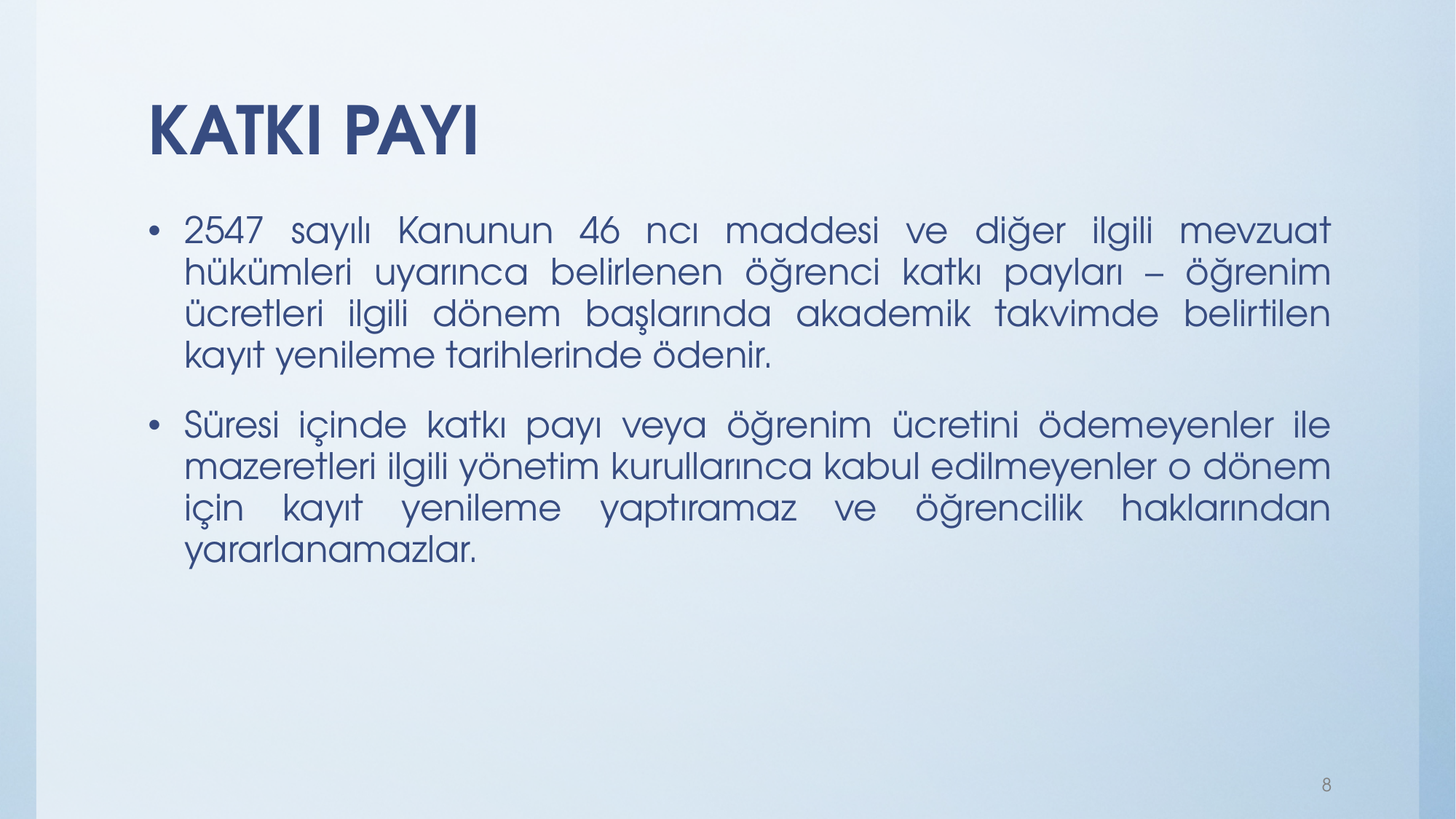

# KATKI PAYI
2547 sayılı Kanunun 46 ncı maddesi ve diğer ilgili mevzuat hükümleri uyarınca belirlenen öğrenci katkı payları – öğrenim ücretleri ilgili dönem başlarında akademik takvimde belirtilen kayıt yenileme tarihlerinde ödenir.
Süresi içinde katkı payı veya öğrenim ücretini ödemeyenler ile mazeretleri ilgili yönetim kurullarınca kabul edilmeyenler o dönem için kayıt yenileme yaptıramaz ve öğrencilik haklarından yararlanamazlar.
8